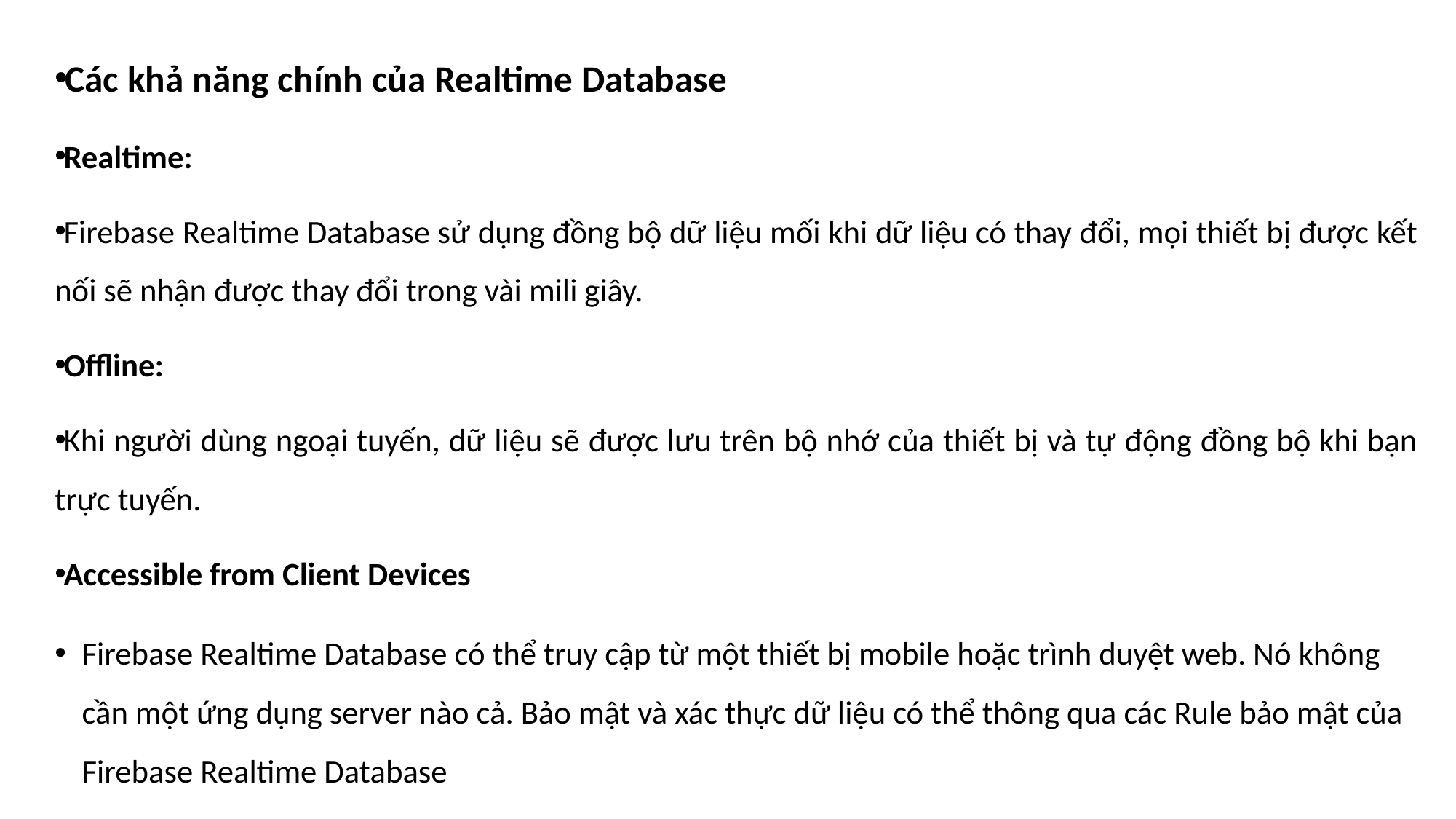

Các khả năng chính của Realtime Database
Realtime:
Firebase Realtime Database sử dụng đồng bộ dữ liệu mối khi dữ liệu có thay đổi, mọi thiết bị được kết nối sẽ nhận được thay đổi trong vài mili giây.
Offline:
Khi người dùng ngoại tuyến, dữ liệu sẽ được lưu trên bộ nhớ của thiết bị và tự động đồng bộ khi bạn trực tuyến.
Accessible from Client Devices
Firebase Realtime Database có thể truy cập từ một thiết bị mobile hoặc trình duyệt web. Nó không cần một ứng dụng server nào cả. Bảo mật và xác thực dữ liệu có thể thông qua các Rule bảo mật của Firebase Realtime Database